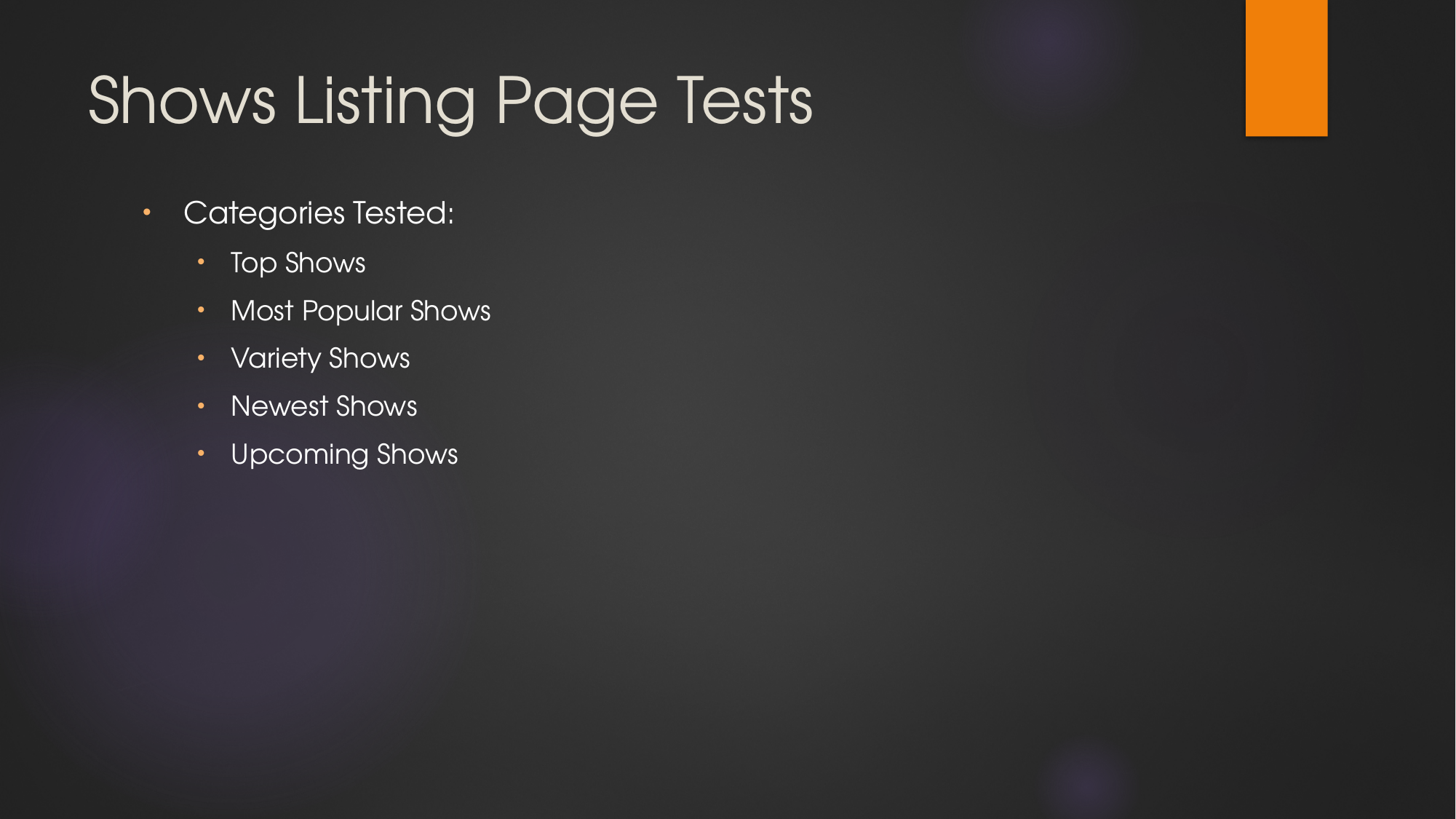

# Shows Listing Page Tests
Categories Tested:
Top Shows
Most Popular Shows
Variety Shows
Newest Shows
Upcoming Shows